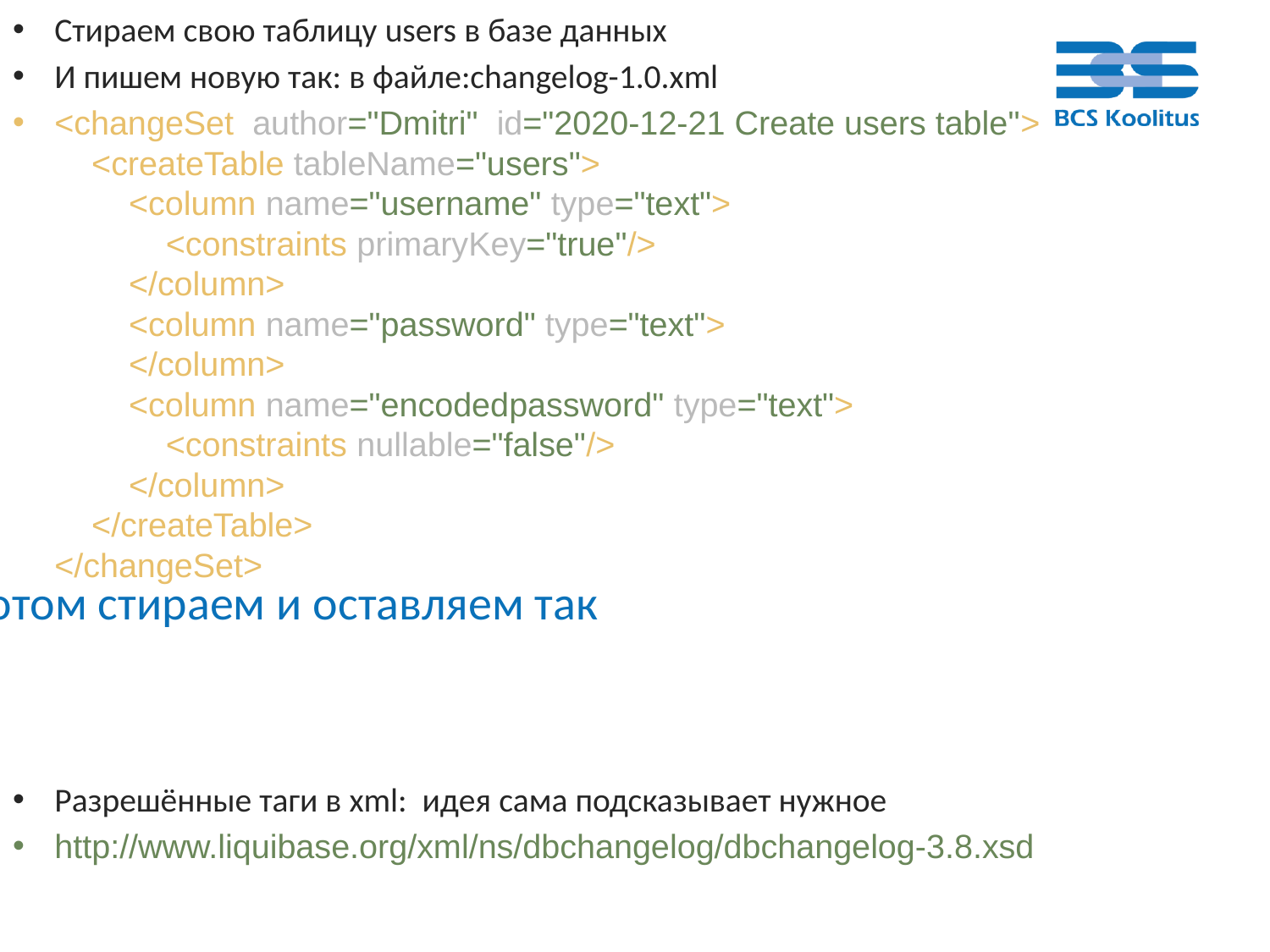

Стираем свою таблицу users в базе данных
И пишем новую так: в файле:changelog-1.0.xml
<changeSet  author="Dmitri"  id="2020-12-21 Create users table">
    <createTable tableName="users">
        <column name="username" type="text">
            <constraints primaryKey="true"/>
        </column>
        <column name="password" type="text">
        </column>
        <column name="encodedpassword" type="text">
            <constraints nullable="false"/>
        </column>
    </createTable>
</changeSet>

Разрешённые таги в xml:  идея сама подсказывает нужное
http://www.liquibase.org/xml/ns/dbchangelog/dbchangelog-3.8.xsd

# Потом стираем и оставляем так